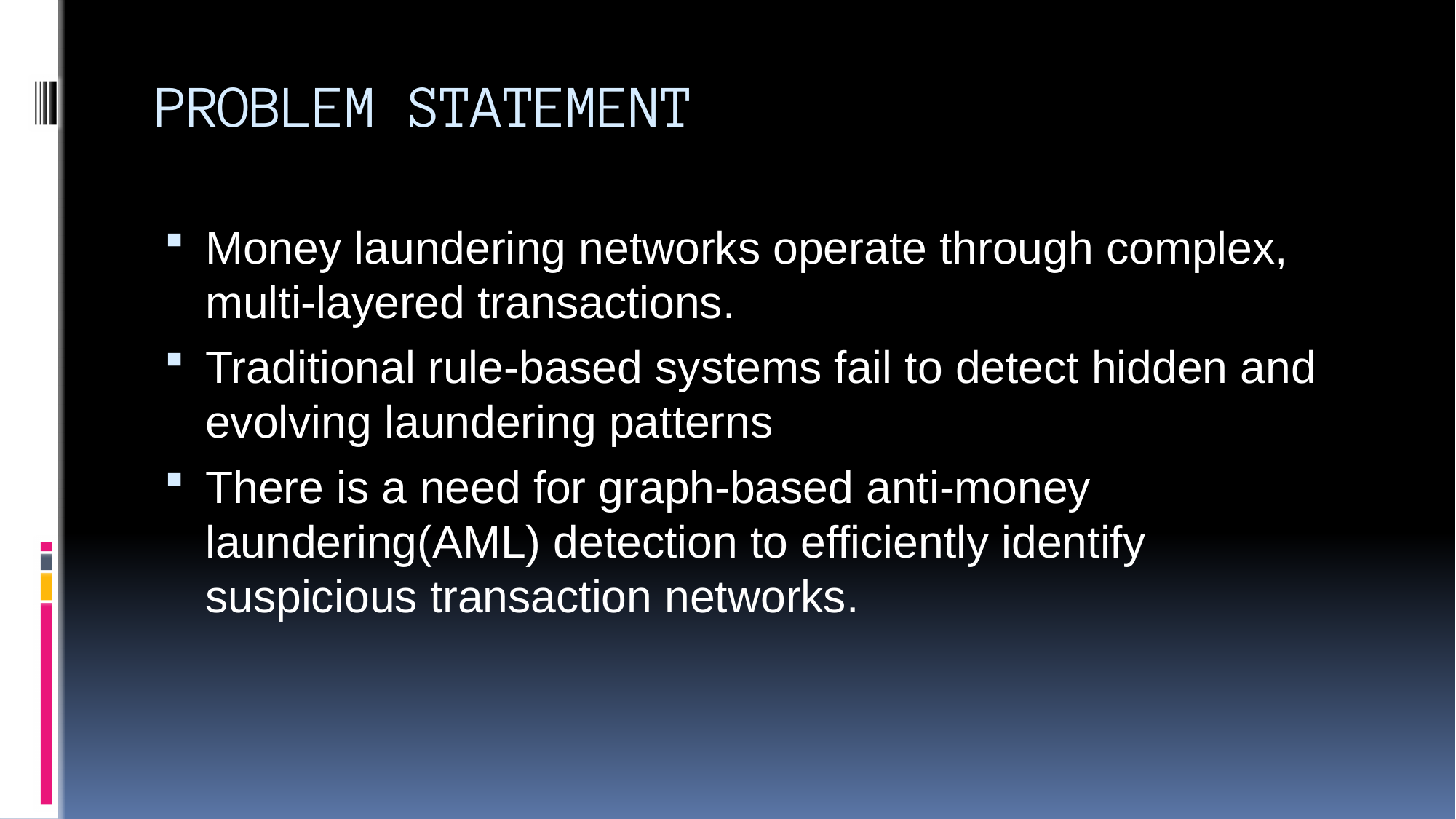

# PROBLEM STATEMENT
Money laundering networks operate through complex, multi-layered transactions.
Traditional rule-based systems fail to detect hidden and evolving laundering patterns
There is a need for graph-based anti-money laundering(AML) detection to efficiently identify suspicious transaction networks.